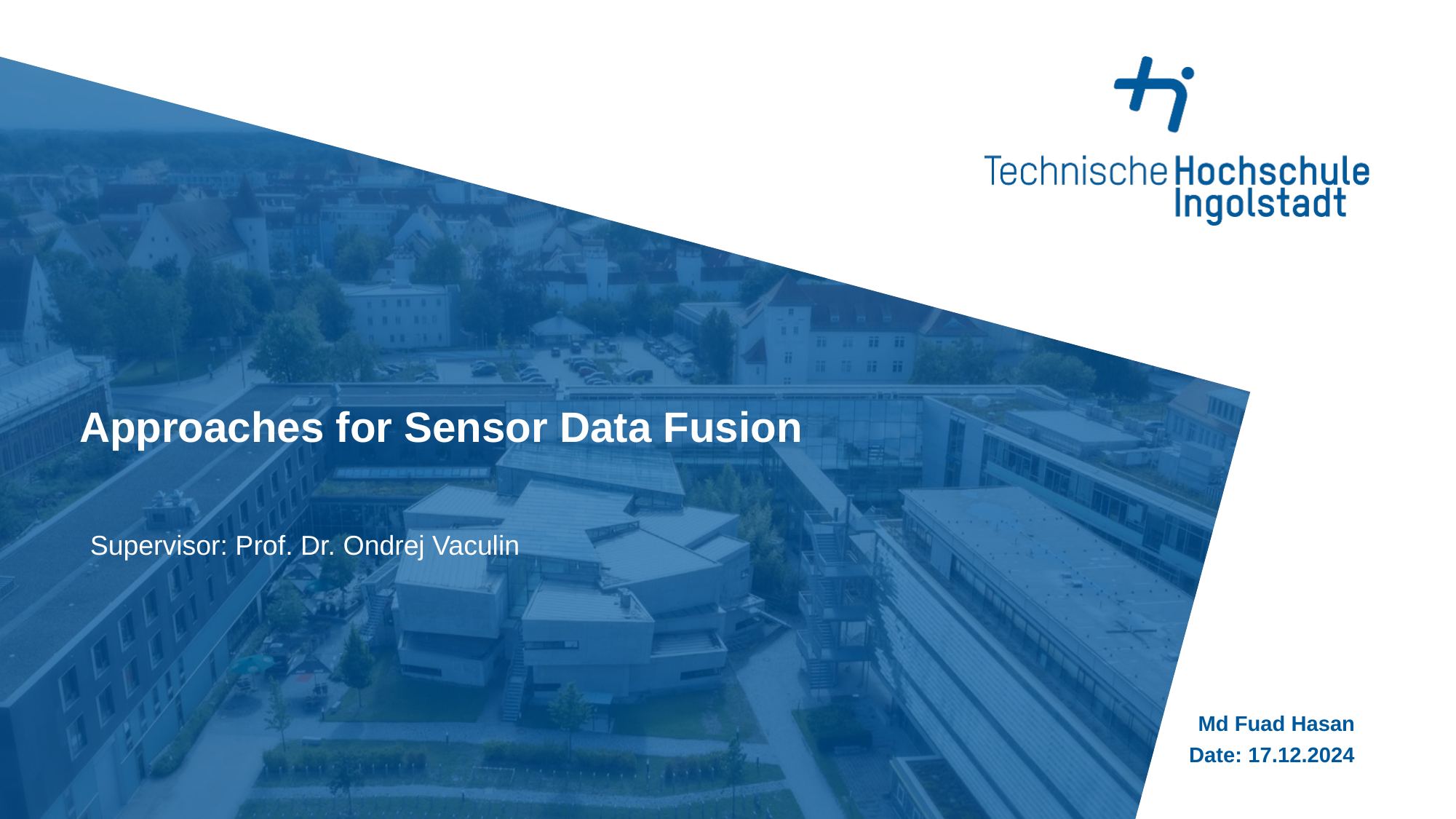

12.06.2024
Approaches for Sensor Data Fusion

Supervisor: Prof. Dr. Ondrej Vaculin

Md Fuad Hasan
Date: 17.12.2024